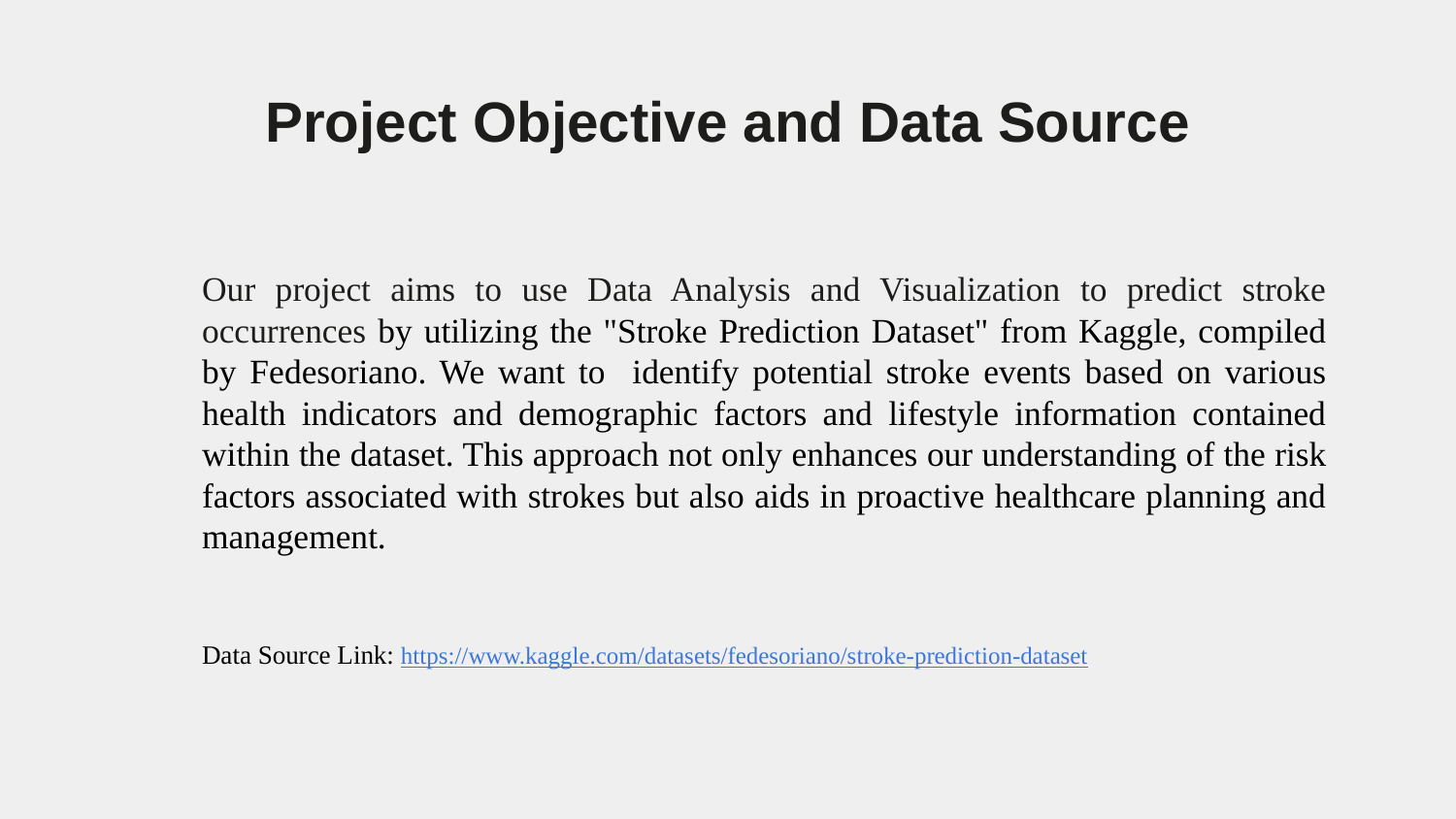

# Project Objective and Data Source
Our project aims to use Data Analysis and Visualization to predict stroke occurrences by utilizing the "Stroke Prediction Dataset" from Kaggle, compiled by Fedesoriano. We want to  identify potential stroke events based on various health indicators and demographic factors and lifestyle information contained within the dataset. This approach not only enhances our understanding of the risk factors associated with strokes but also aids in proactive healthcare planning and management.

Data Source Link: https://www.kaggle.com/datasets/fedesoriano/stroke-prediction-dataset